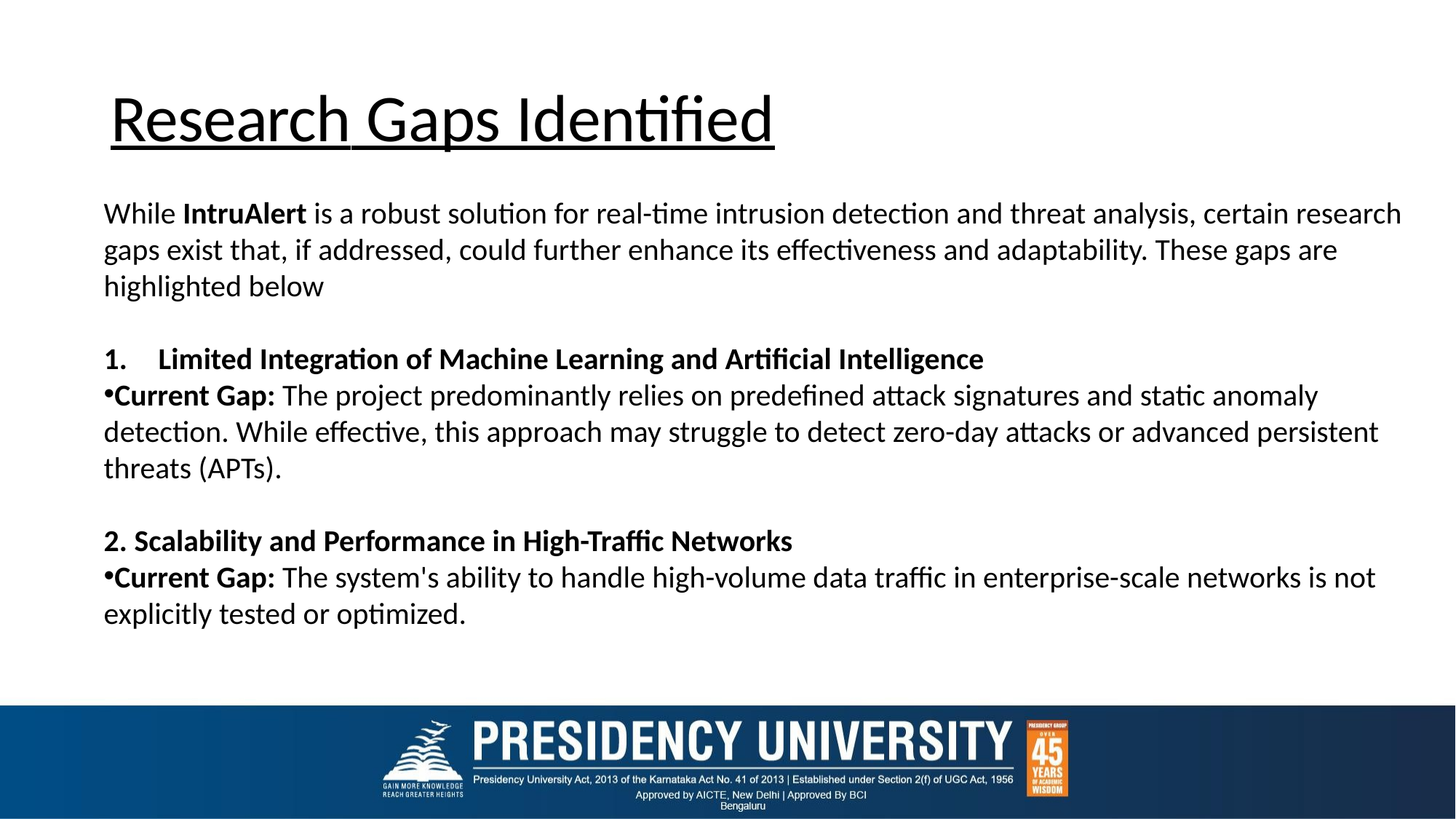

# Research Gaps Identified
While IntruAlert is a robust solution for real-time intrusion detection and threat analysis, certain research gaps exist that, if addressed, could further enhance its effectiveness and adaptability. These gaps are highlighted below

Limited Integration of Machine Learning and Artificial Intelligence
Current Gap: The project predominantly relies on predefined attack signatures and static anomaly detection. While effective, this approach may struggle to detect zero-day attacks or advanced persistent threats (APTs).

2. Scalability and Performance in High-Traffic Networks
Current Gap: The system's ability to handle high-volume data traffic in enterprise-scale networks is not explicitly tested or optimized.